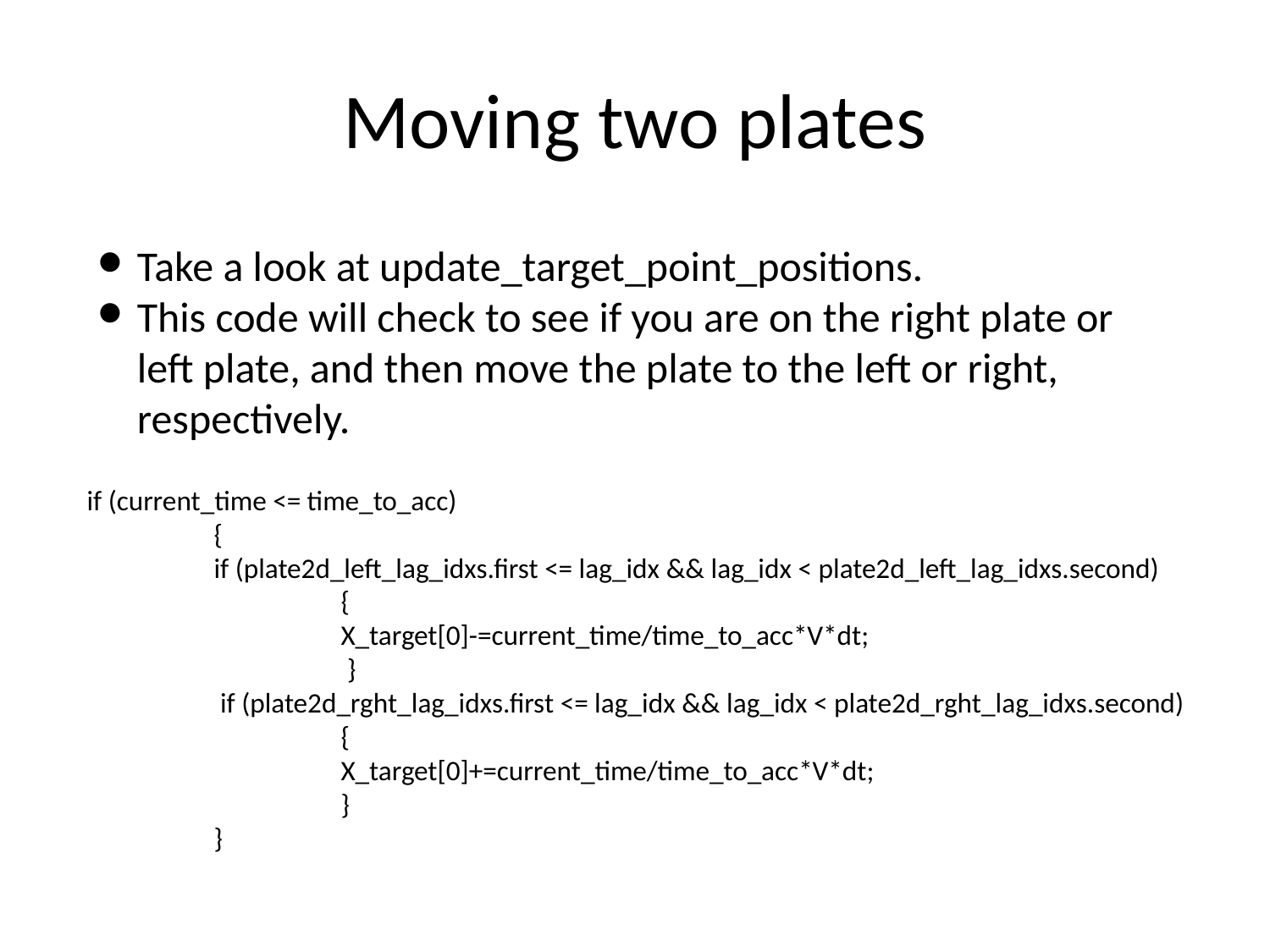

# Moving two plates
Take a look at update_target_point_positions.
This code will check to see if you are on the right plate or left plate, and then move the plate to the left or right, respectively.
if (current_time <= time_to_acc)
	{
	if (plate2d_left_lag_idxs.first <= lag_idx && lag_idx < plate2d_left_lag_idxs.second)
	 	{
		X_target[0]-=current_time/time_to_acc*V*dt;
		 }
	 if (plate2d_rght_lag_idxs.first <= lag_idx && lag_idx < plate2d_rght_lag_idxs.second)
		{
		X_target[0]+=current_time/time_to_acc*V*dt;
		}
	}